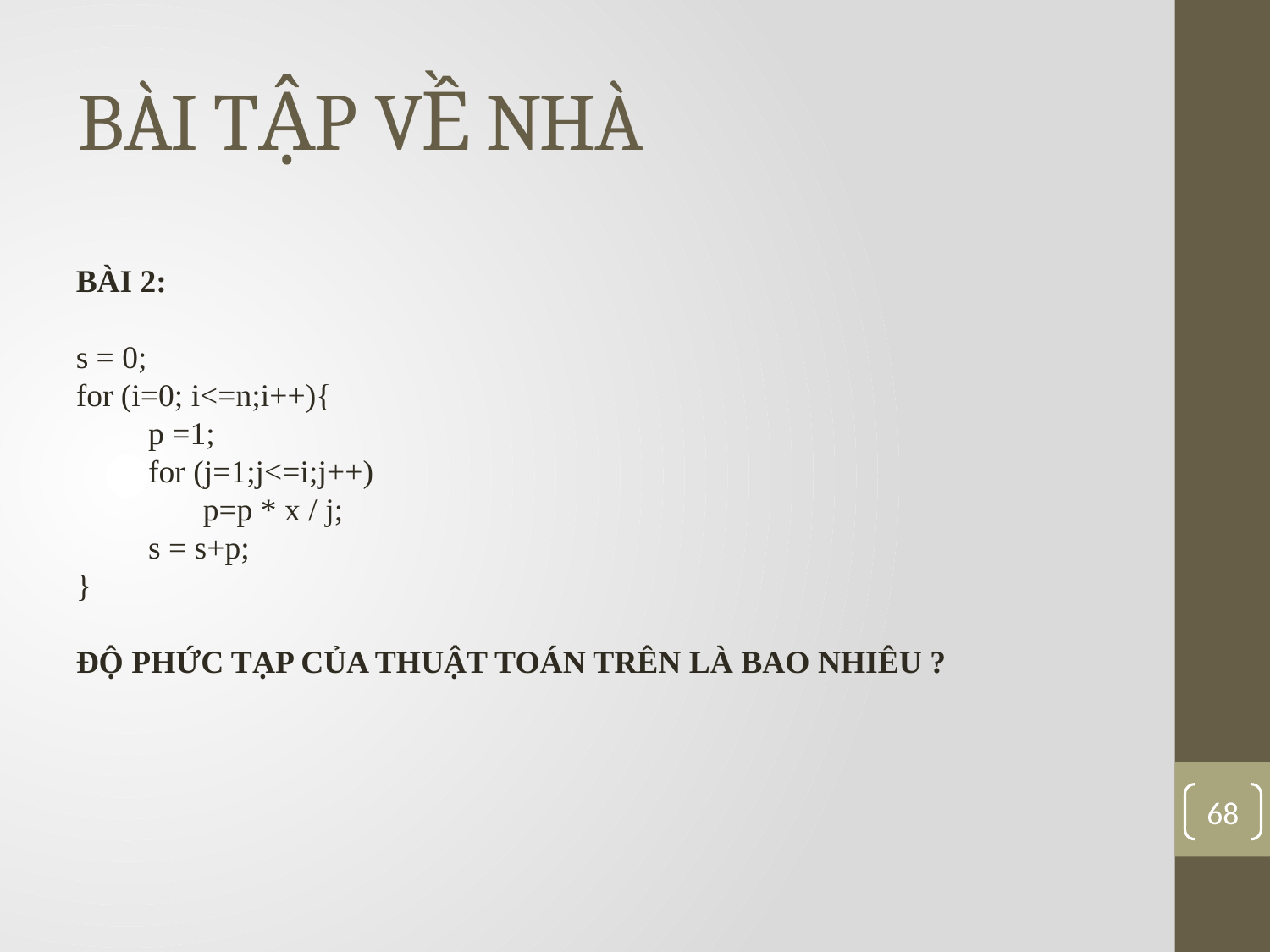

# BÀI TẬP VỀ NHÀ
BÀI 2:

s = 0;
for (i=0; i<=n;i++){
         p =1;
         for (j=1;j<=i;j++)
	p=p * x / j;
         s = s+p;
}

ĐỘ PHỨC TẠP CỦA THUẬT TOÁN TRÊN LÀ BAO NHIÊU ?
68